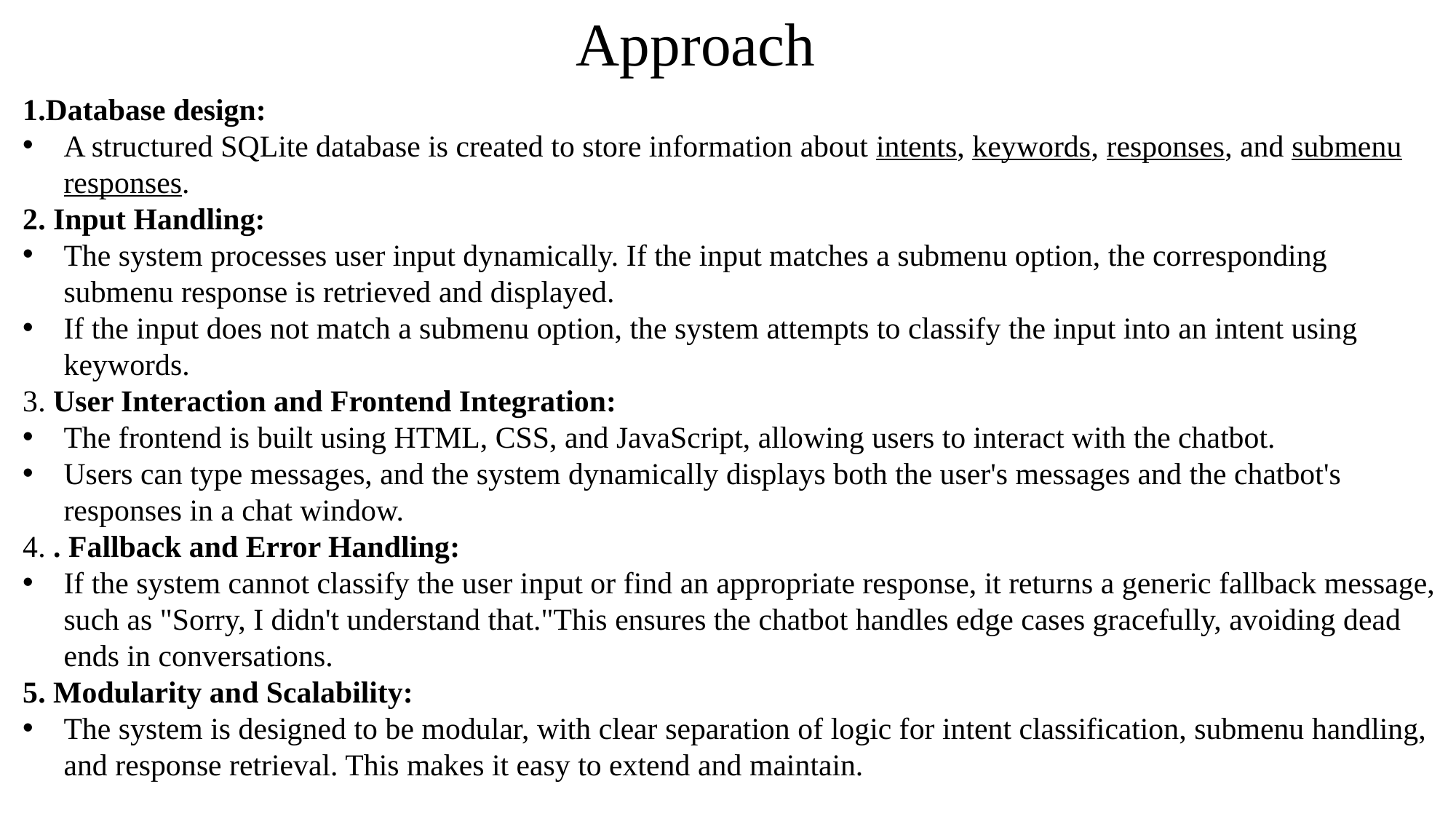

Approach
1.Database design:
A structured SQLite database is created to store information about intents, keywords, responses, and submenu responses.
2. Input Handling:
The system processes user input dynamically. If the input matches a submenu option, the corresponding submenu response is retrieved and displayed.
If the input does not match a submenu option, the system attempts to classify the input into an intent using keywords.
3. User Interaction and Frontend Integration:
The frontend is built using HTML, CSS, and JavaScript, allowing users to interact with the chatbot.
Users can type messages, and the system dynamically displays both the user's messages and the chatbot's responses in a chat window.
4. . Fallback and Error Handling:
If the system cannot classify the user input or find an appropriate response, it returns a generic fallback message, such as "Sorry, I didn't understand that."This ensures the chatbot handles edge cases gracefully, avoiding dead ends in conversations.
5. Modularity and Scalability:
The system is designed to be modular, with clear separation of logic for intent classification, submenu handling, and response retrieval. This makes it easy to extend and maintain.